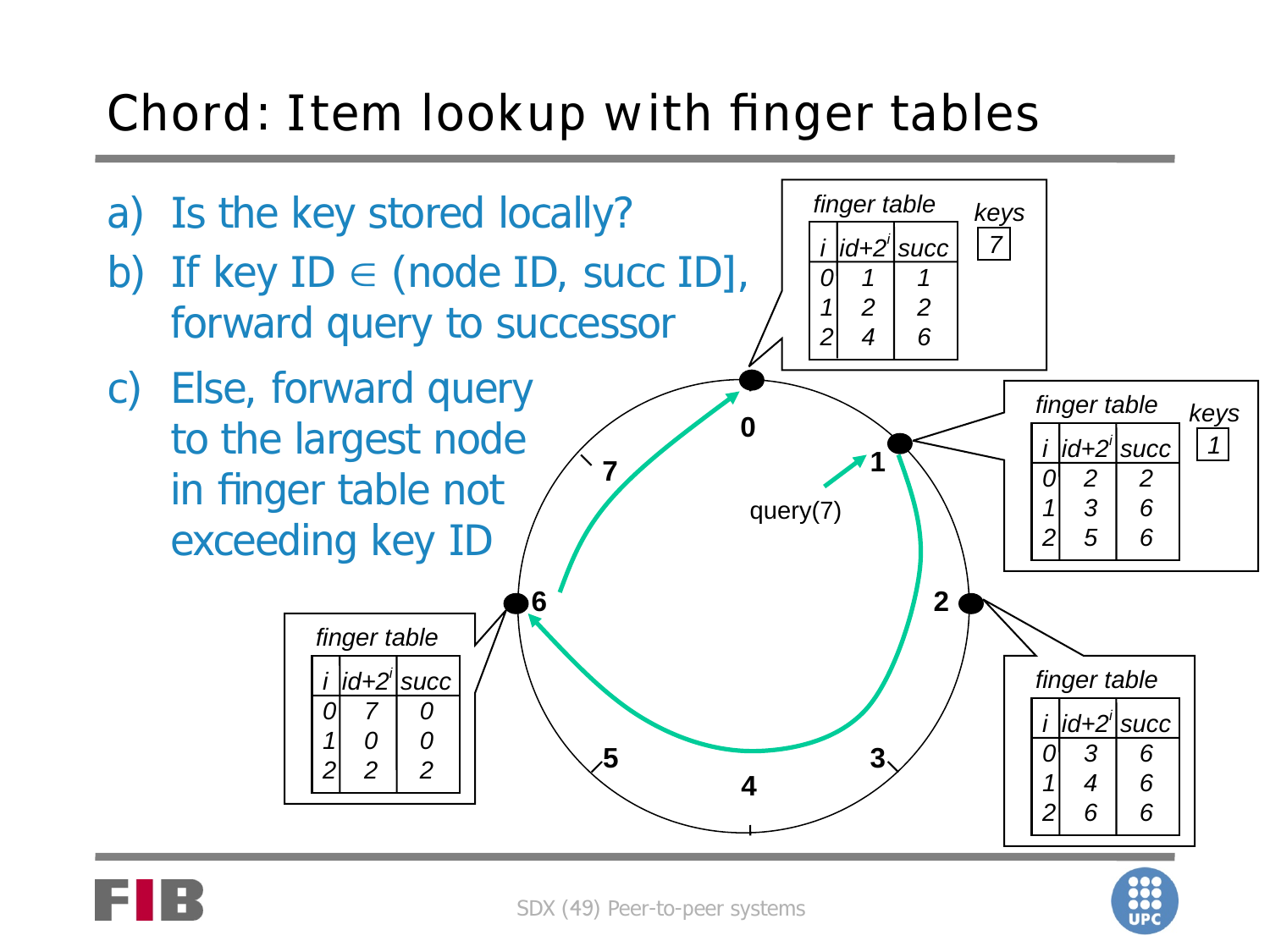

# Chord: Item lookup with finger tables
Is the key stored locally?
If key ID ∈ (node ID, succ ID], forward query to successor

finger table
keys

7
i  id+2i  succ
0    1      1
1    2      2
2    4      6

Else, forward query to the largest node in finger table not exceeding key ID

finger table

keys
0

1
i  id+2i  succ
0    2      2
1    3      6
2    5      6

1
7

query(7)
6
2

finger table

i  id+2i  succ
0    7      0
1    0      0
2    2      2
finger table

i  id+2i  succ
0    3      6
1    4      6
2    6      6
5
3

4